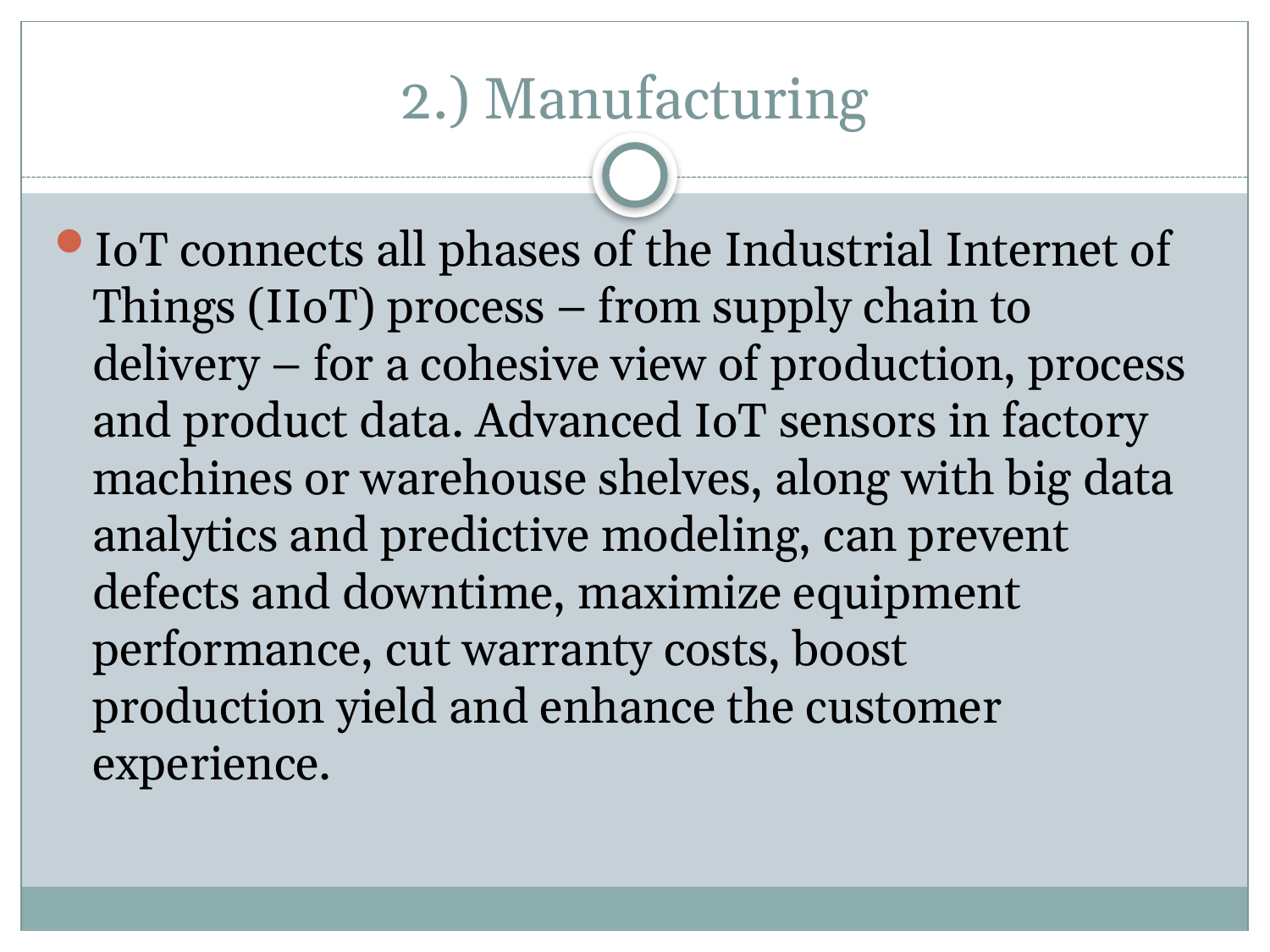

# 2.) Manufacturing
IoT connects all phases of the Industrial Internet of Things (IIoT) process – from supply chain to delivery – for a cohesive view of production, process and product data. Advanced IoT sensors in factory machines or warehouse shelves, along with big data analytics and predictive modeling, can prevent defects and downtime, maximize equipment performance, cut warranty costs, boost 	production yield and enhance the customer experience.